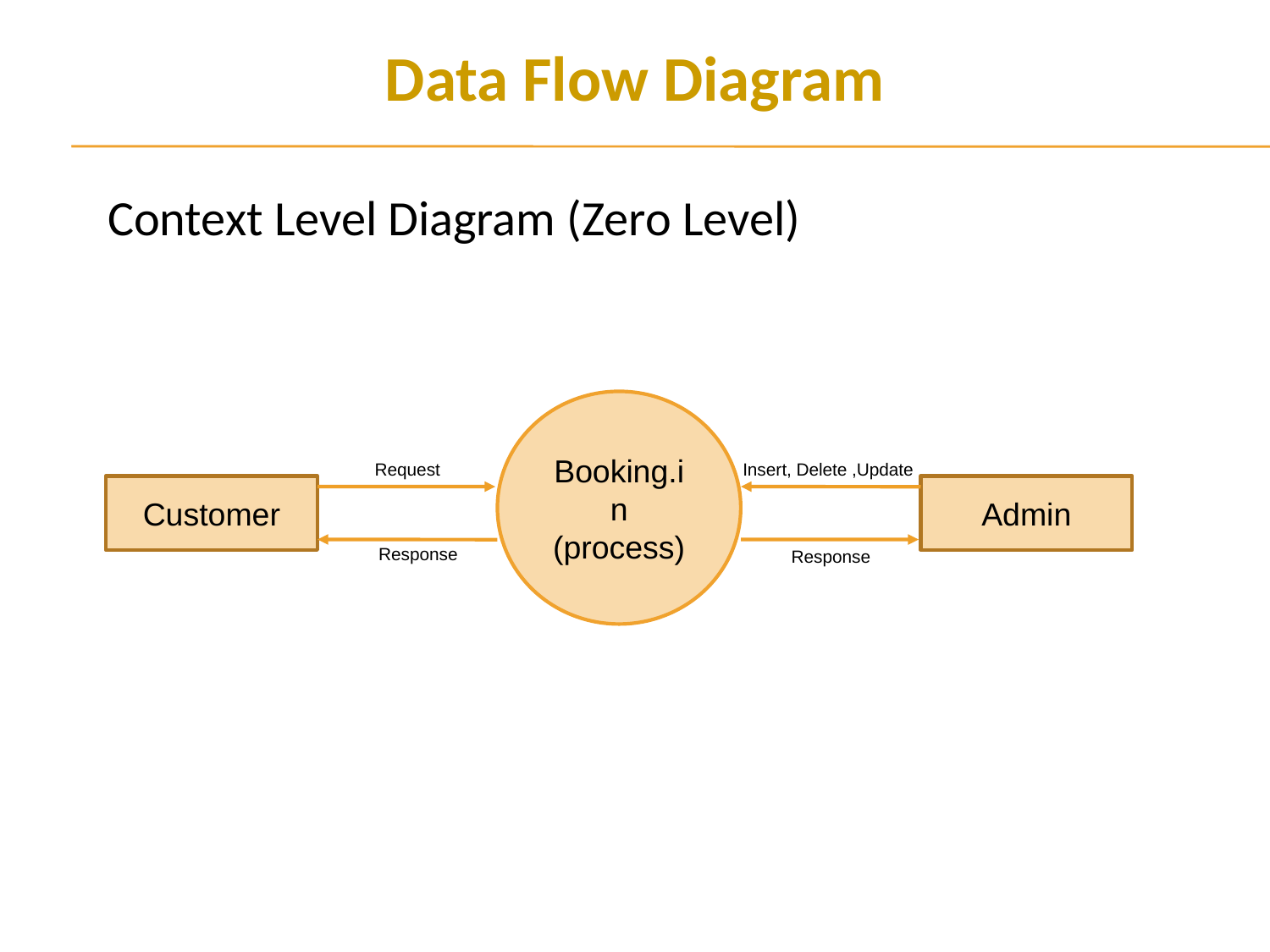

Data Flow Diagram
Context Level Diagram (Zero Level)
Booking.in (process)
Request
Insert, Delete ,Update
Customer
Admin

Response

Response